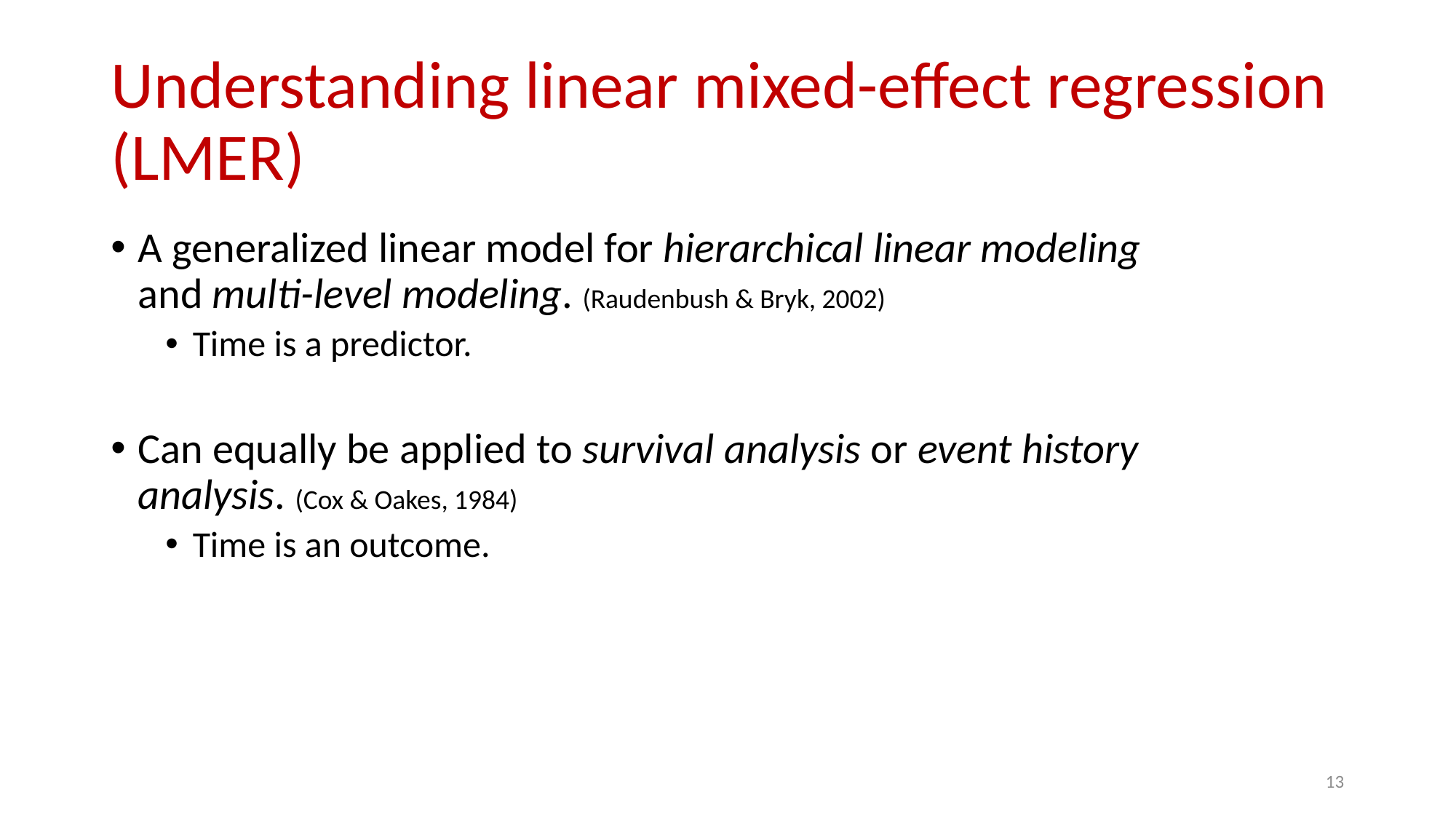

# Understanding linear mixed-effect regression (LMER)
A generalized linear model for hierarchical linear modeling and multi-level modeling. (Raudenbush & Bryk, 2002)
Time is a predictor.

Can equally be applied to survival analysis or event history analysis. (Cox & Oakes, 1984)
Time is an outcome.
13